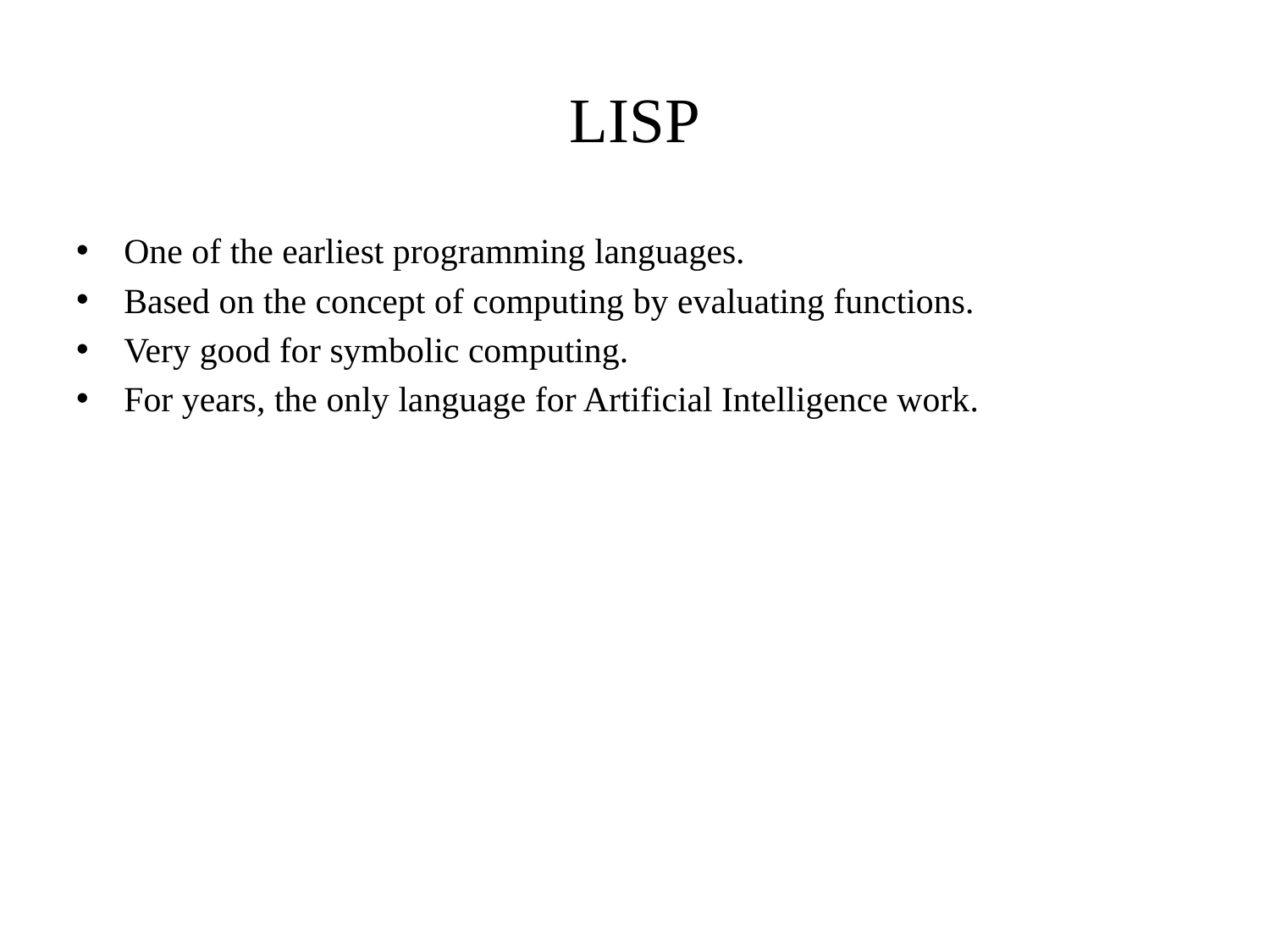

# LISP
One of the earliest programming languages.
Based on the concept of computing by evaluating functions.
Very good for symbolic computing.
For years, the only language for Artificial Intelligence work.